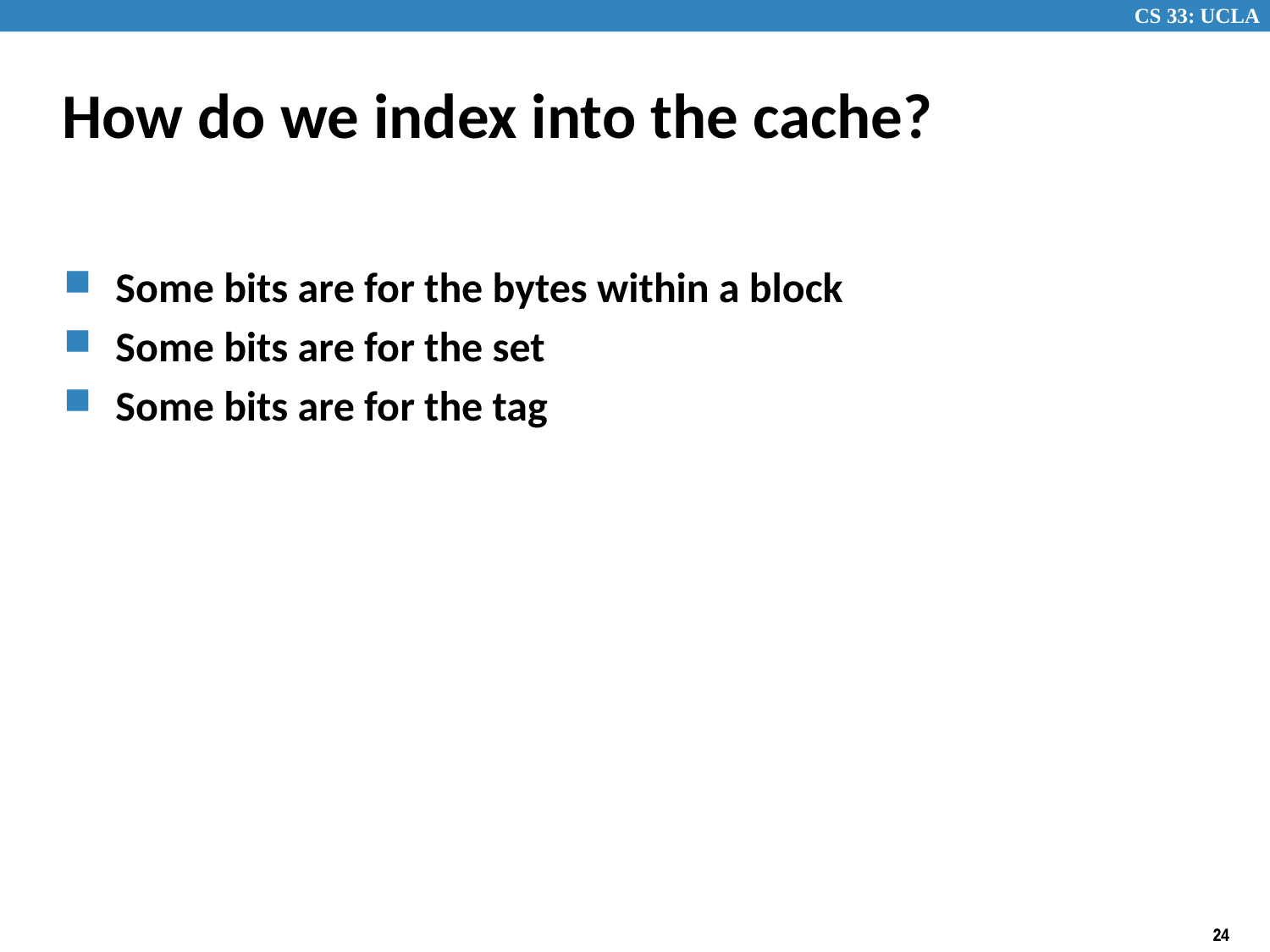

# How do we index into the cache?
Some bits are for the bytes within a block
Some bits are for the set
Some bits are for the tag